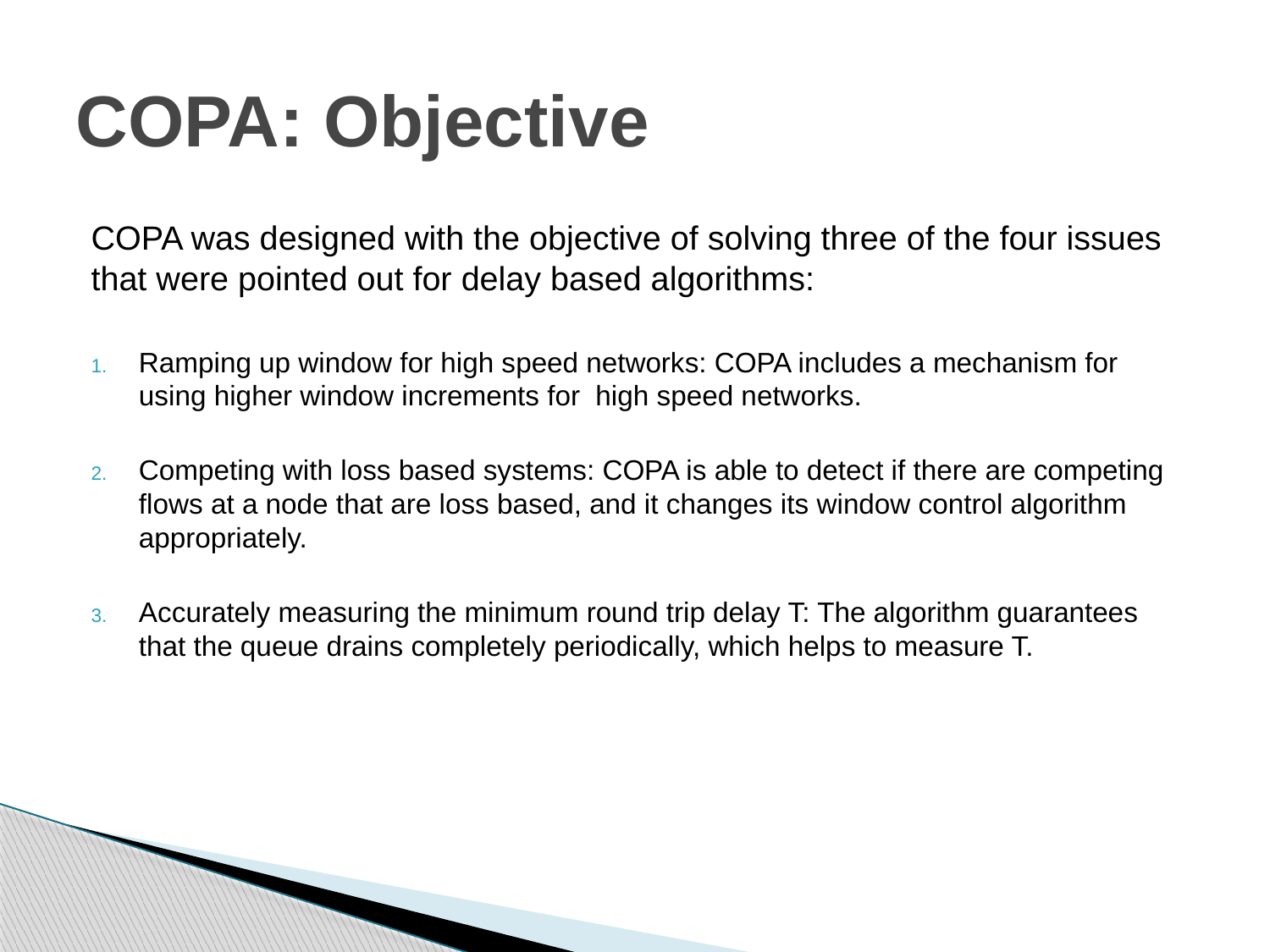

# COPA: Objective
COPA was designed with the objective of solving three of the four issues that were pointed out for delay based algorithms:
Ramping up window for high speed networks: COPA includes a mechanism for using higher window increments for  high speed networks.
Competing with loss based systems: COPA is able to detect if there are competing flows at a node that are loss based, and it changes its window control algorithm appropriately.
Accurately measuring the minimum round trip delay T: The algorithm guarantees that the queue drains completely periodically, which helps to measure T.